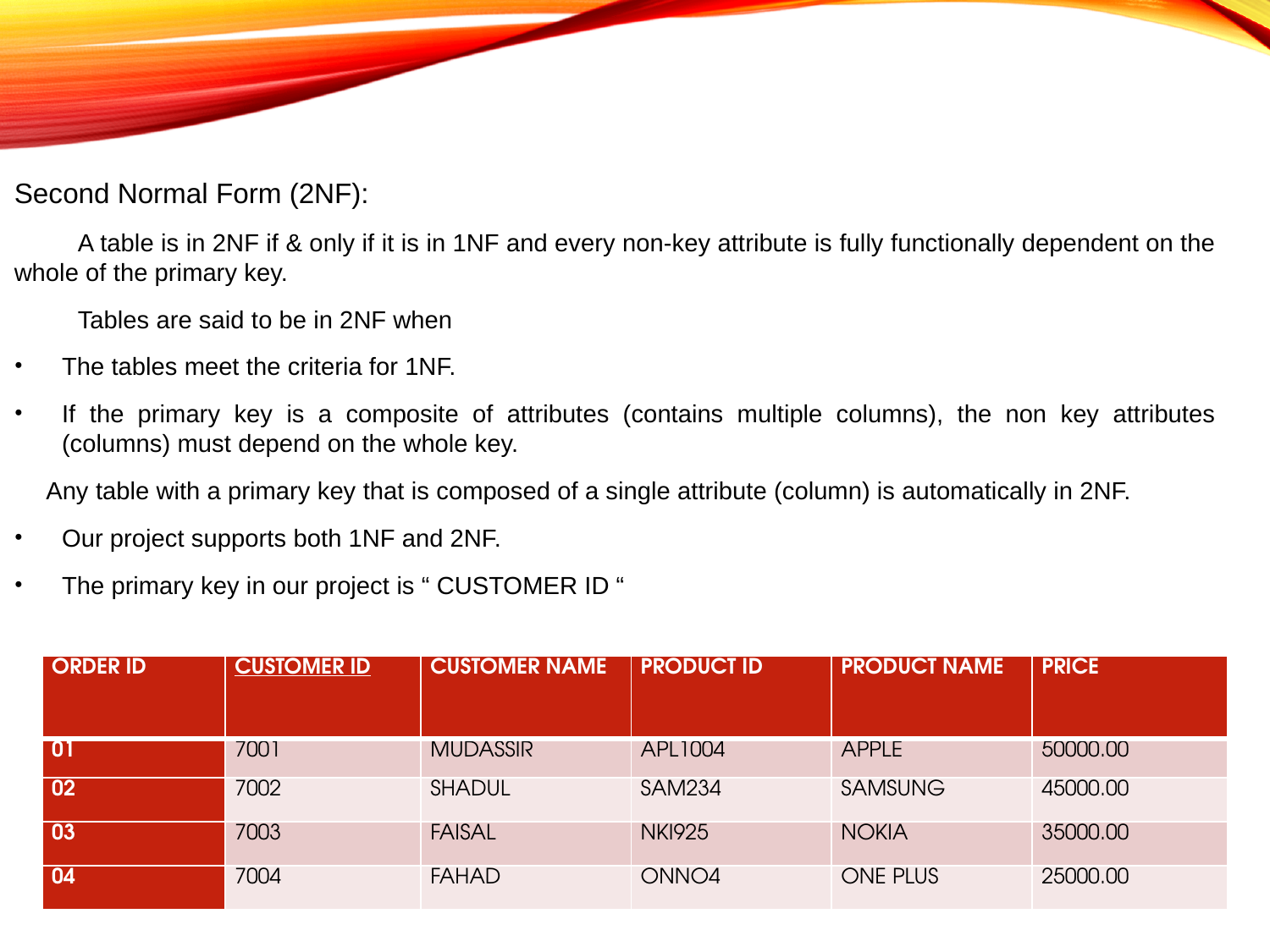

Second Normal Form (2NF):
A table is in 2NF if & only if it is in 1NF and every non-key attribute is fully functionally dependent on the whole of the primary key.
Tables are said to be in 2NF when
The tables meet the criteria for 1NF.
If the primary key is a composite of attributes (contains multiple columns), the non key attributes (columns) must depend on the whole key.
Any table with a primary key that is composed of a single attribute (column) is automatically in 2NF.
Our project supports both 1NF and 2NF.
The primary key in our project is “ CUSTOMER ID “
| ORDER ID | CUSTOMER ID | CUSTOMER NAME | PRODUCT ID | PRODUCT NAME | PRICE |
| --- | --- | --- | --- | --- | --- |
| 01 | 7001 | MUDASSIR | APL1004 | APPLE | 50000.00 |
| 02 | 7002 | SHADUL | SAM234 | SAMSUNG | 45000.00 |
| 03 | 7003 | FAISAL | NKI925 | NOKIA | 35000.00 |
| 04 | 7004 | FAHAD | ONNO4 | ONE PLUS | 25000.00 |